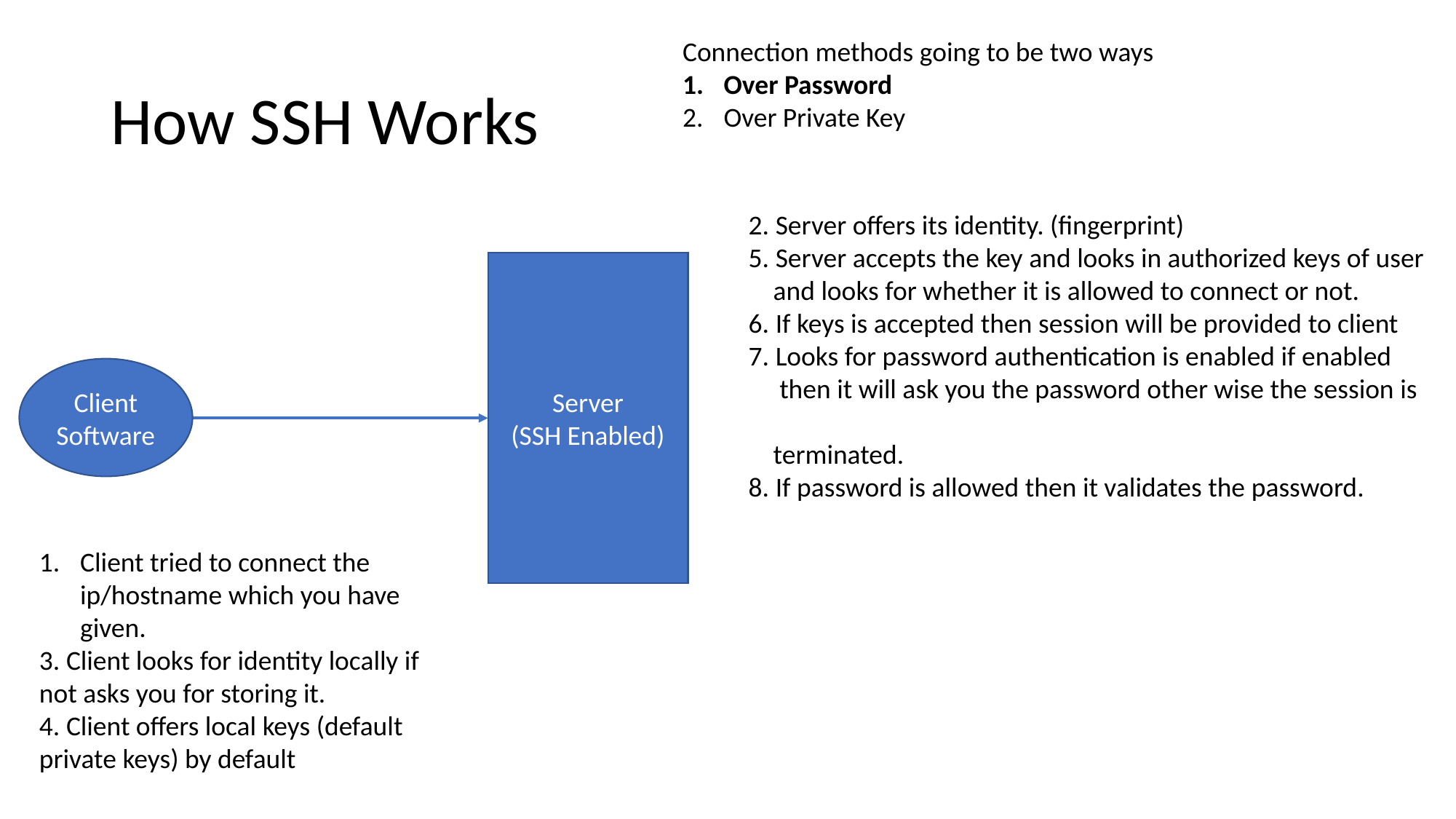

Connection methods going to be two ways
Over Password
Over Private Key
# How SSH Works
2. Server offers its identity. (fingerprint)
5. Server accepts the key and looks in authorized keys of user
    and looks for whether it is allowed to connect or not.
6. If keys is accepted then session will be provided to client
7. Looks for password authentication is enabled if enabled
     then it will ask you the password other wise the session is
    terminated.
8. If password is allowed then it validates the password.
Server
(SSH Enabled)
Client
Software
Client tried to connect the ip/hostname which you have given.
3. Client looks for identity locally if not asks you for storing it.
4. Client offers local keys (default private keys) by default